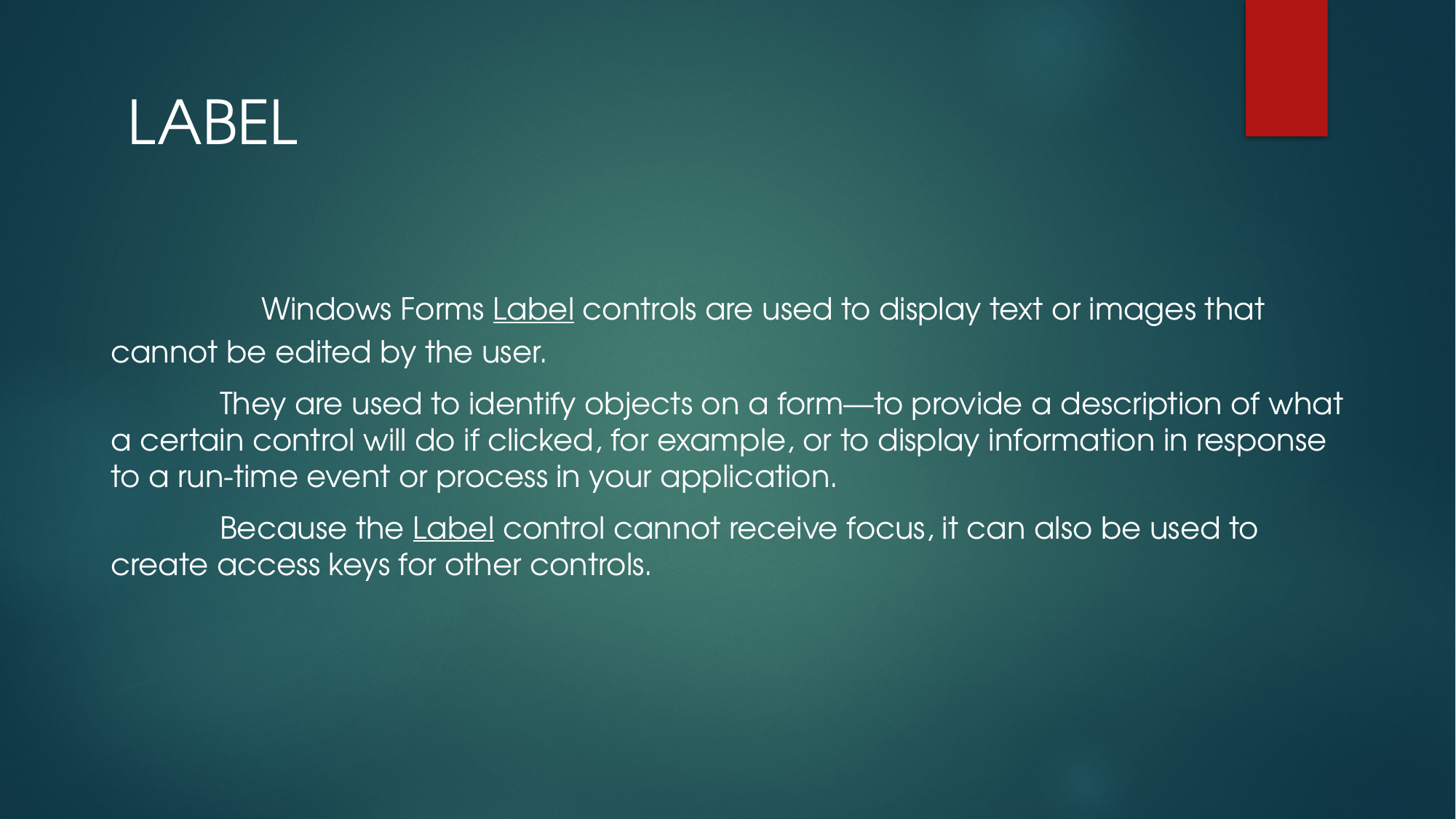

LABEL

         Windows Forms Label controls are used to display text or images that cannot be edited by the user.
             They are used to identify objects on a form—to provide a description of what a certain control will do if clicked, for example, or to display information in response to a run-time event or process in your application.
             Because the Label control cannot receive focus, it can also be used to create access keys for other controls.